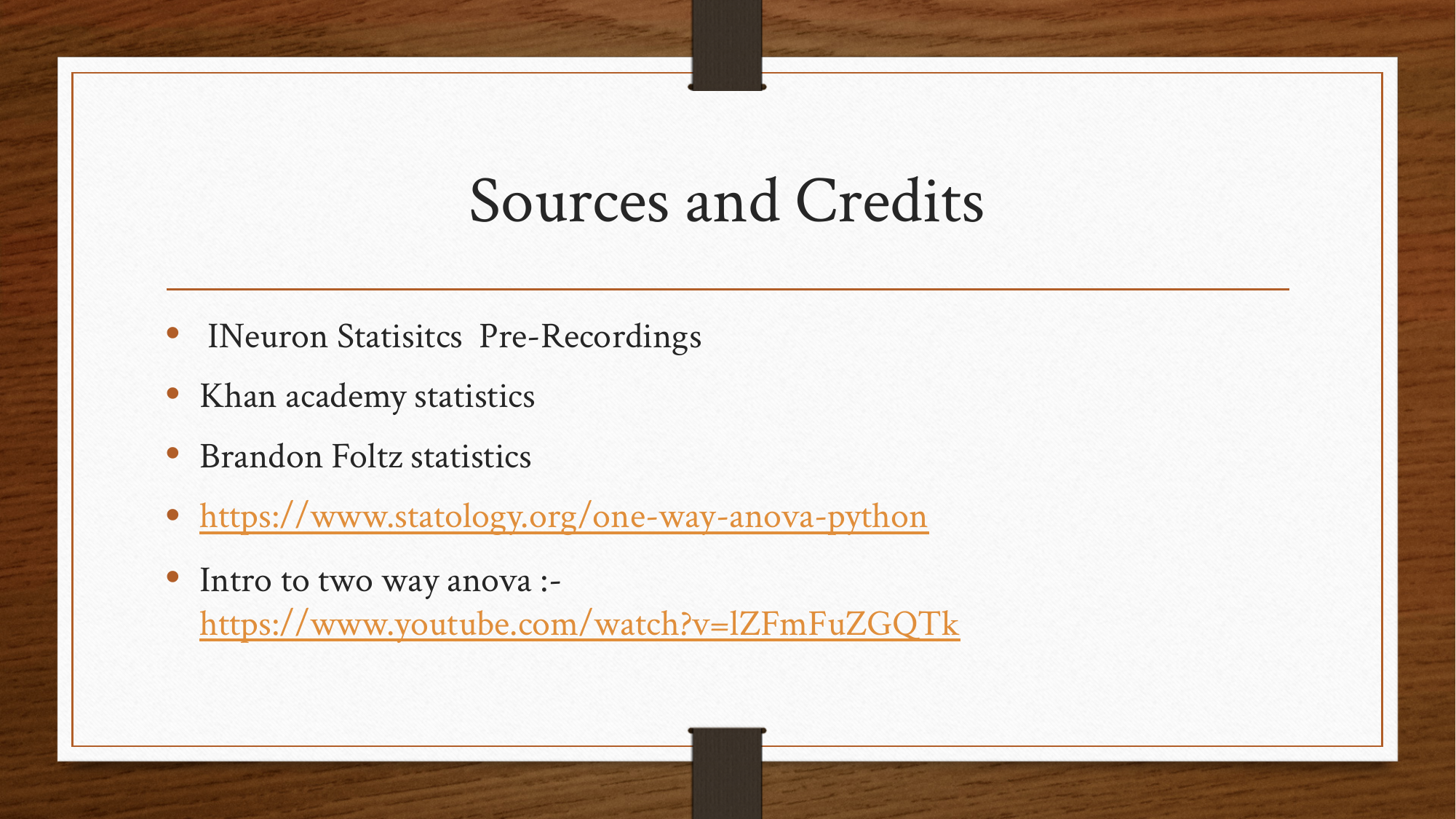

# Sources and Credits
 INeuron Statisitcs  Pre-Recordings
Khan academy statistics
Brandon Foltz statistics
https://www.statology.org/one-way-anova-python
Intro to two way anova :- https://www.youtube.com/watch?v=lZFmFuZGQTk